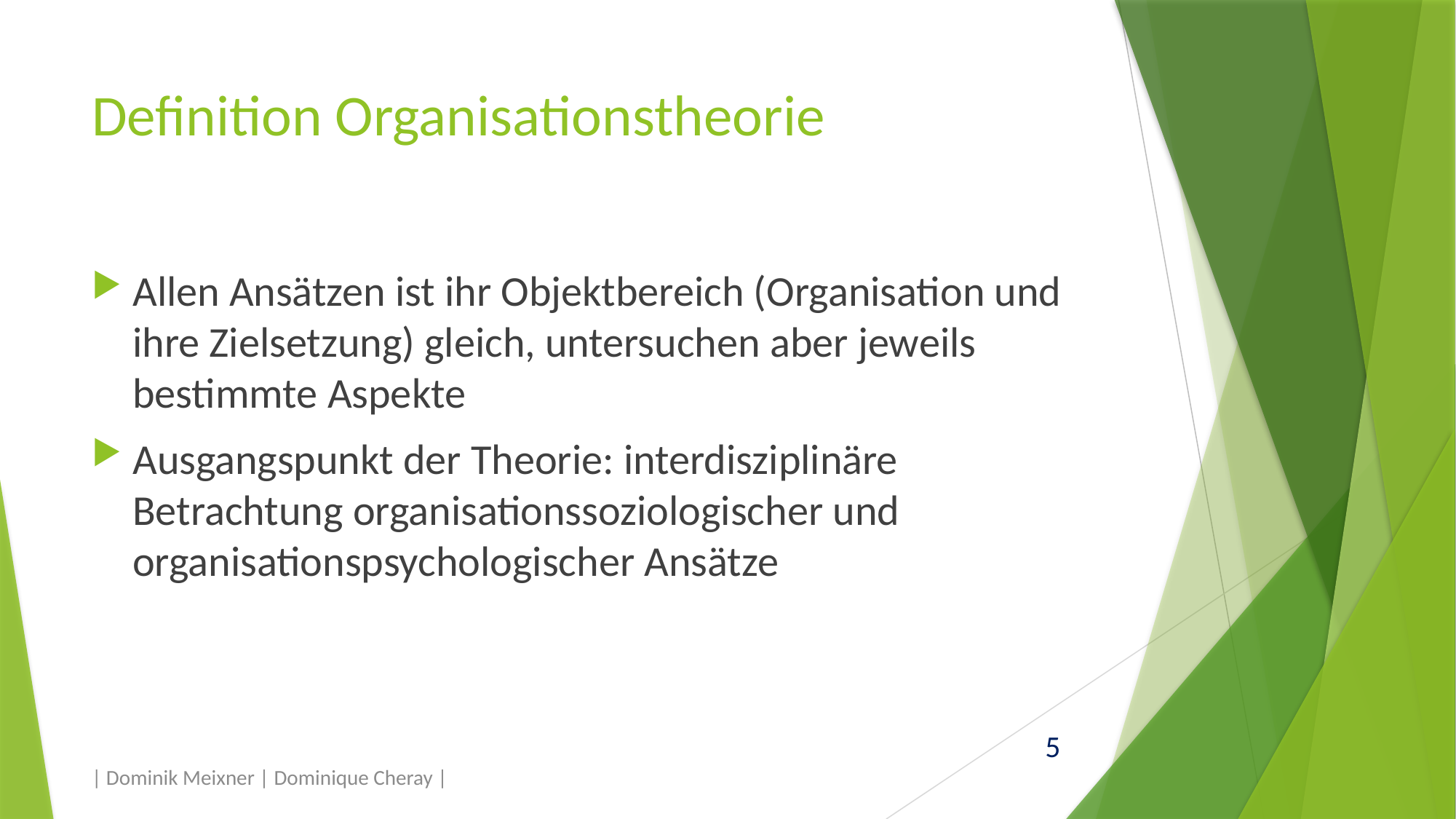

# Definition Organisationstheorie
Allen Ansätzen ist ihr Objektbereich (Organisation und ihre Zielsetzung) gleich, untersuchen aber jeweils bestimmte Aspekte
Ausgangspunkt der Theorie: interdisziplinäre Betrachtung organisationssoziologischer und organisationspsychologischer Ansätze

| Dominik Meixner | Dominique Cheray |